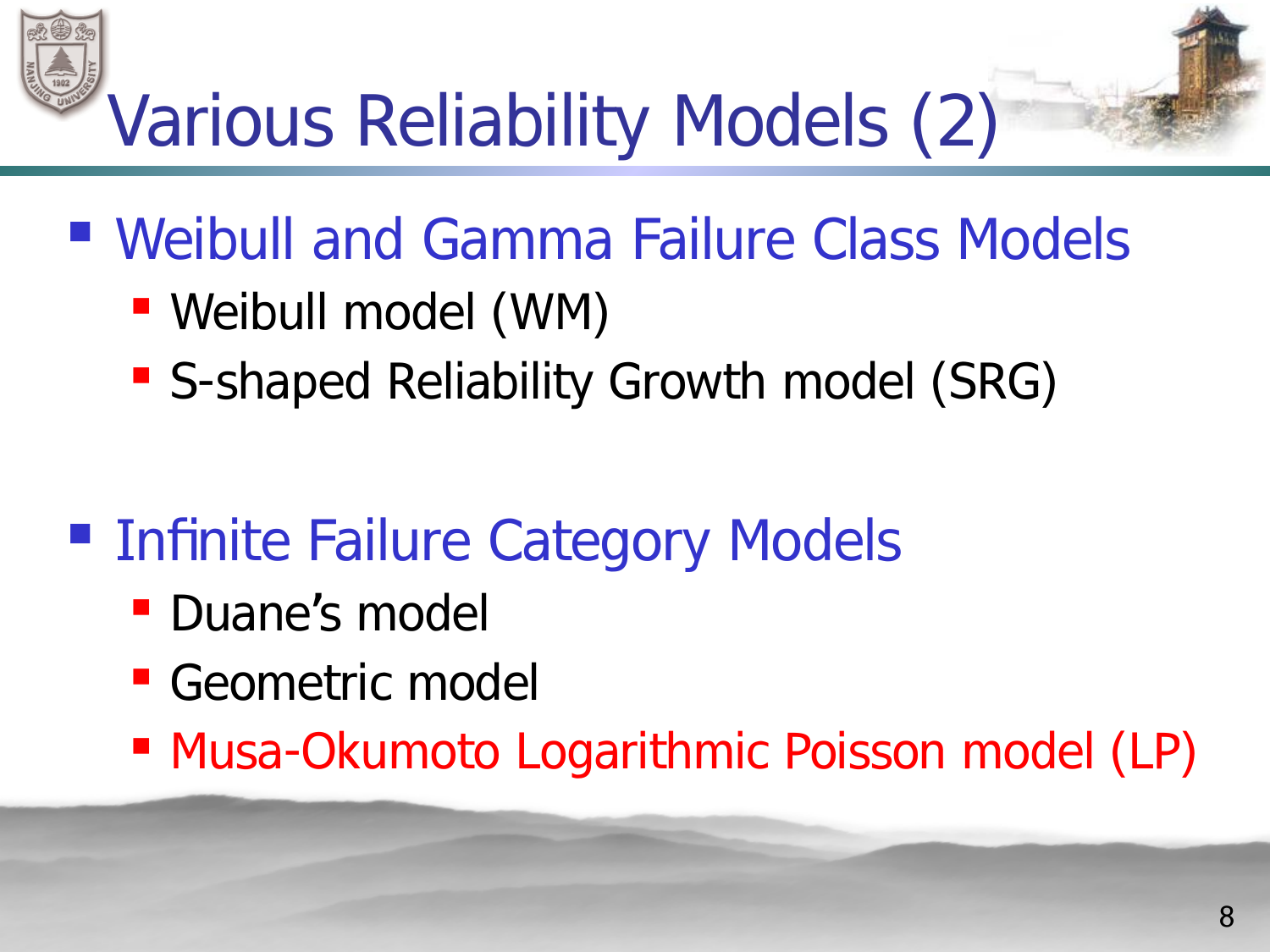

# Various Reliability Models (2)
Weibull and Gamma Failure Class Models
Weibull model (WM)
S-shaped Reliability Growth model (SRG)

Infinite Failure Category Models
Duane’s model
Geometric model
Musa-Okumoto Logarithmic Poisson model (LP)
8